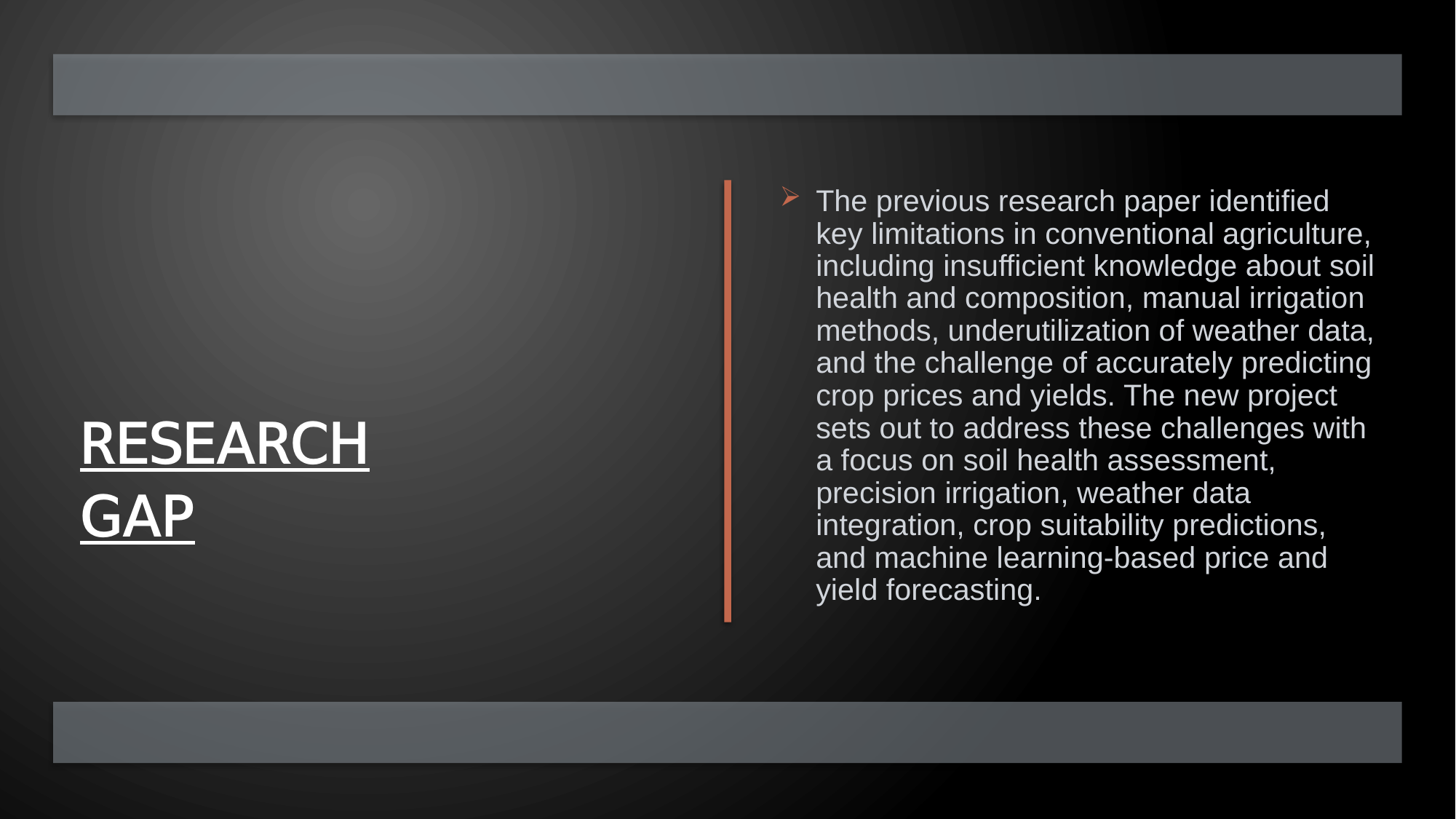

# Research Gap
The previous research paper identified key limitations in conventional agriculture, including insufficient knowledge about soil health and composition, manual irrigation methods, underutilization of weather data, and the challenge of accurately predicting crop prices and yields. The new project sets out to address these challenges with a focus on soil health assessment, precision irrigation, weather data integration, crop suitability predictions, and machine learning-based price and yield forecasting.